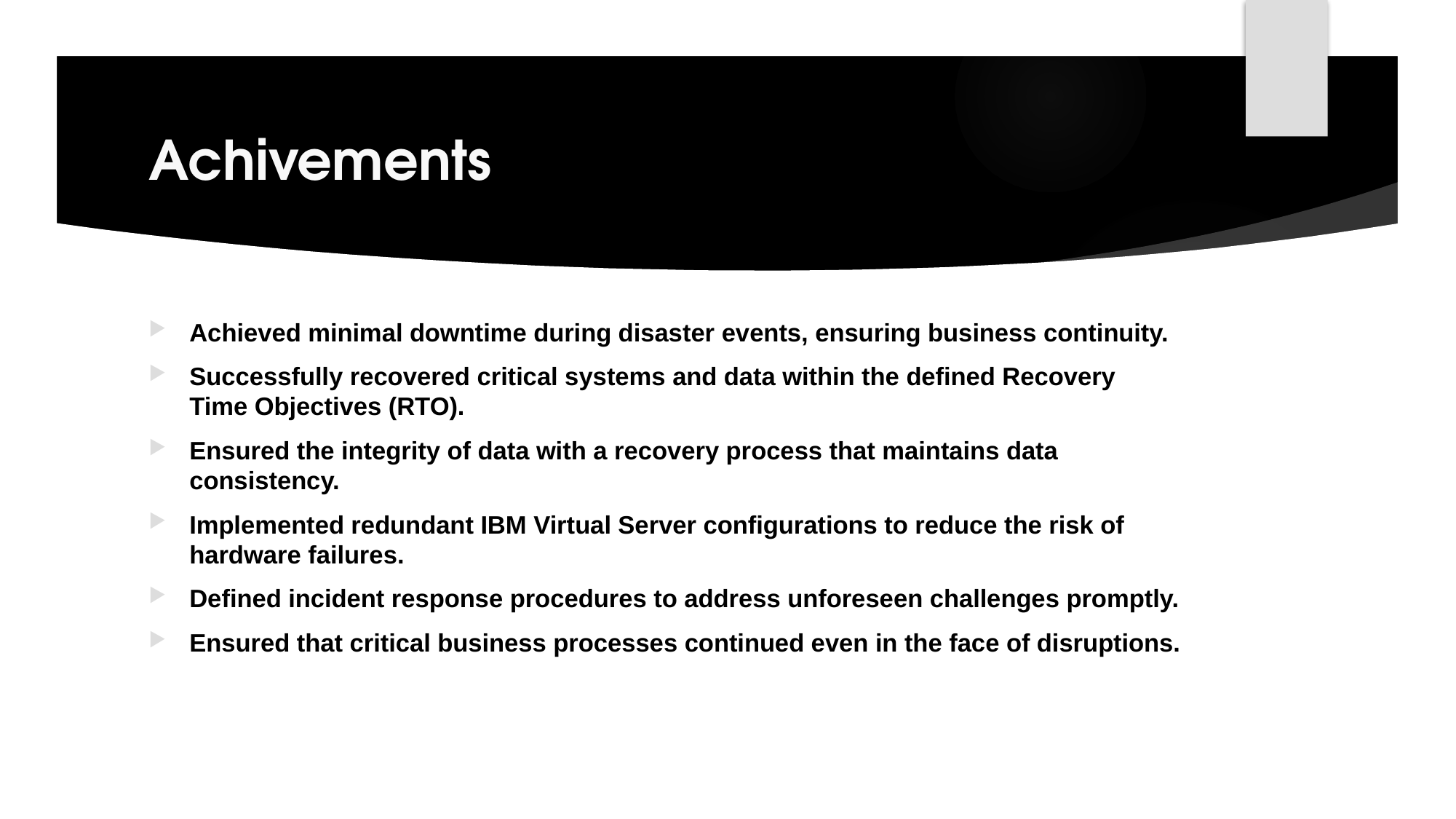

# Achivements
Achieved minimal downtime during disaster events, ensuring business continuity.
Successfully recovered critical systems and data within the defined Recovery Time Objectives (RTO).
Ensured the integrity of data with a recovery process that maintains data consistency.
Implemented redundant IBM Virtual Server configurations to reduce the risk of hardware failures.
Defined incident response procedures to address unforeseen challenges promptly.
Ensured that critical business processes continued even in the face of disruptions.